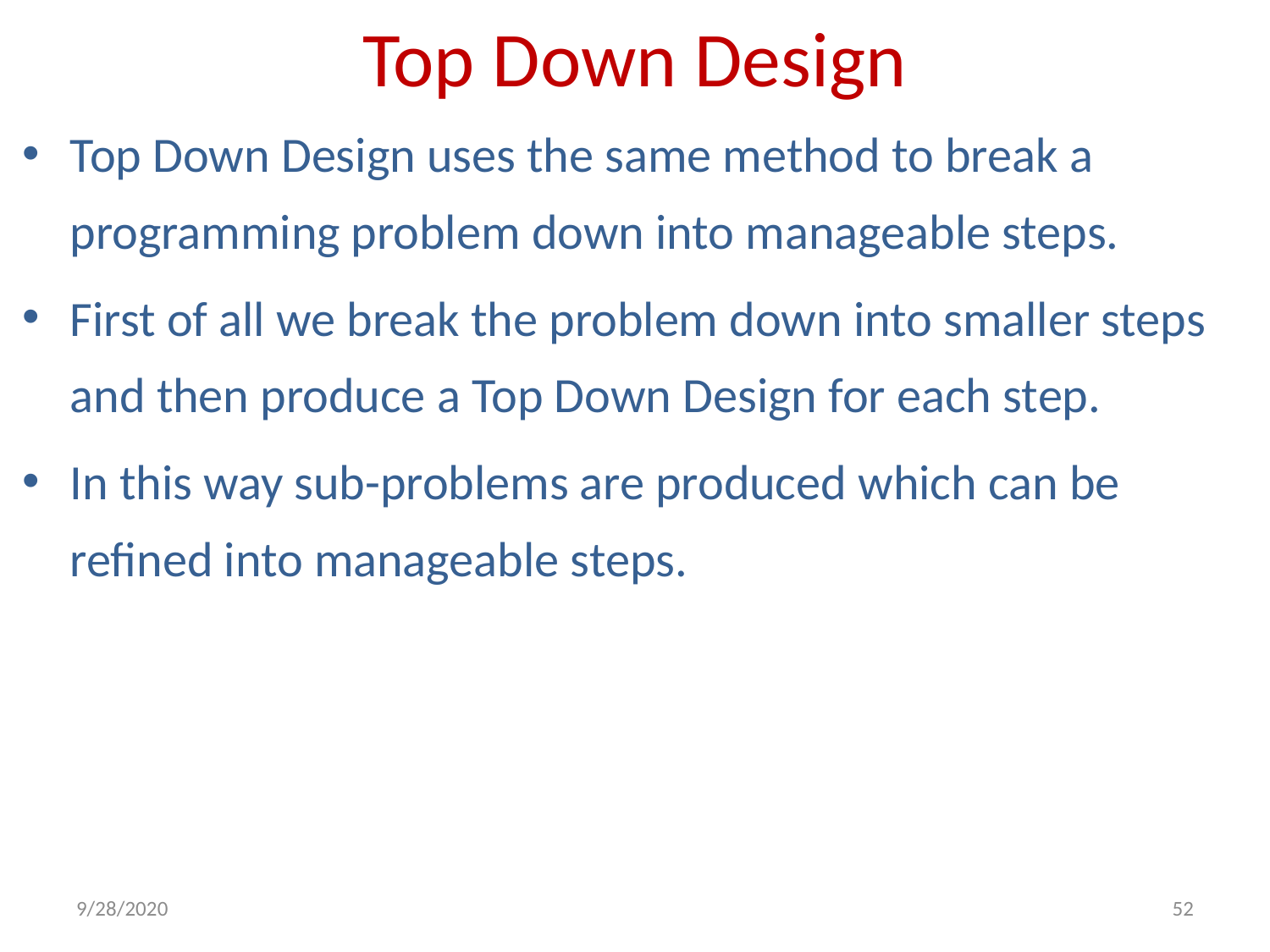

# Top Down Design
Top Down Design uses the same method to break a programming problem down into manageable steps.
First of all we break the problem down into smaller steps and then produce a Top Down Design for each step.
In this way sub-problems are produced which can be refined into manageable steps.
9/28/2020
52